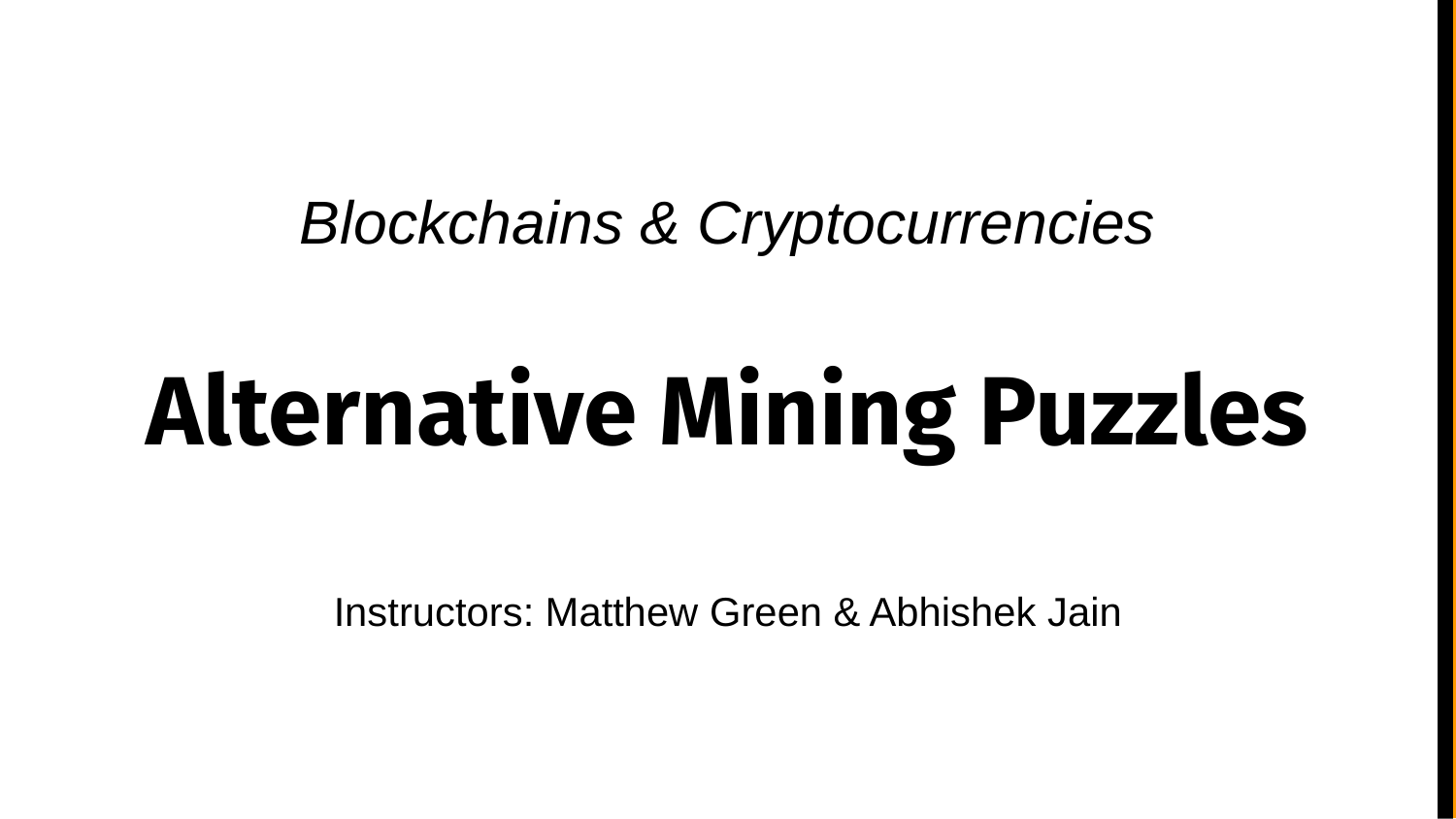

Blockchains & Cryptocurrencies
# Alternative Mining Puzzles
Instructors: Matthew Green & Abhishek Jain